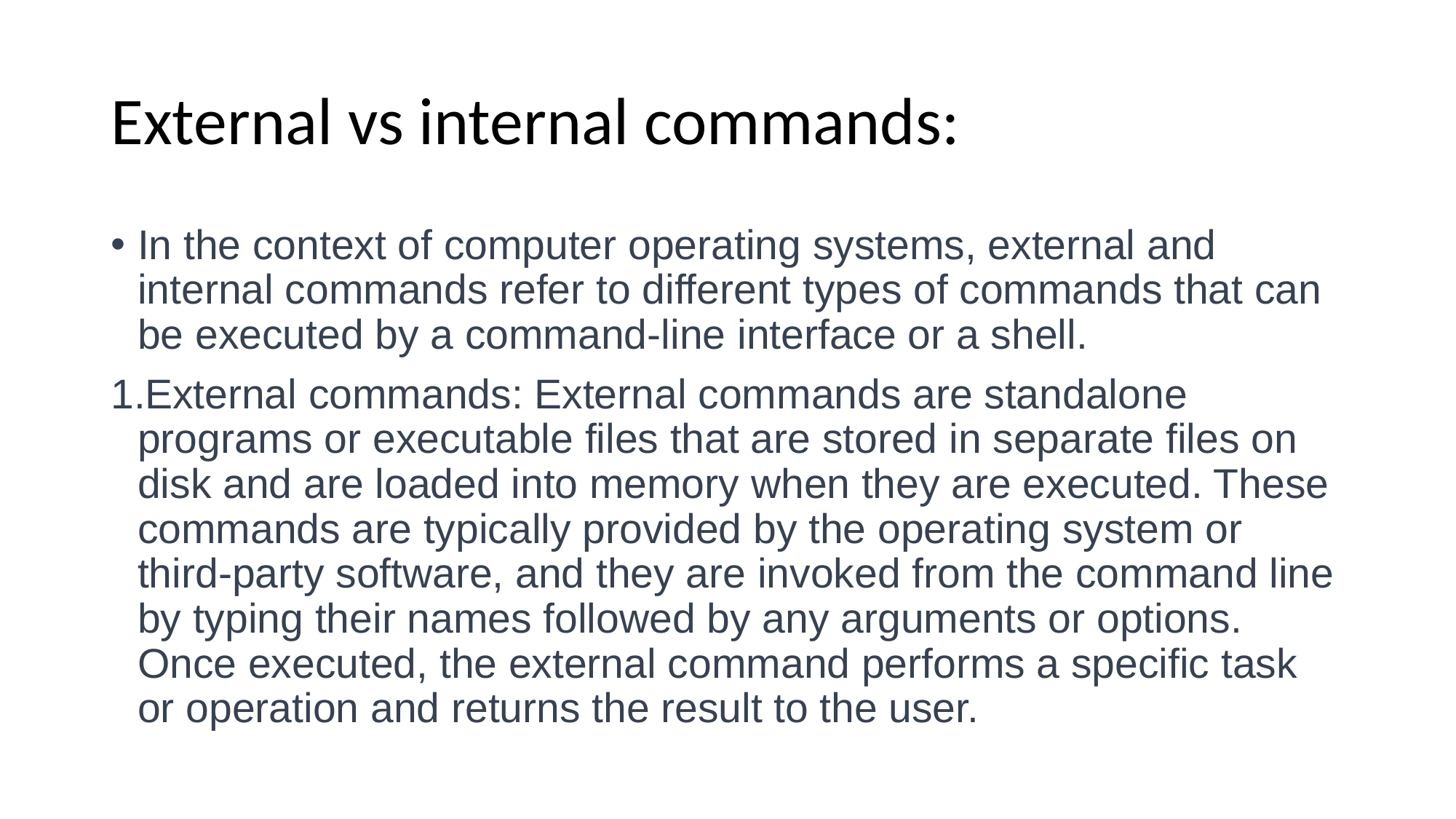

# External vs internal commands:
In the context of computer operating systems, external and internal commands refer to different types of commands that can be executed by a command-line interface or a shell.
External commands: External commands are standalone programs or executable files that are stored in separate files on disk and are loaded into memory when they are executed. These commands are typically provided by the operating system or third-party software, and they are invoked from the command line by typing their names followed by any arguments or options. Once executed, the external command performs a specific task or operation and returns the result to the user.